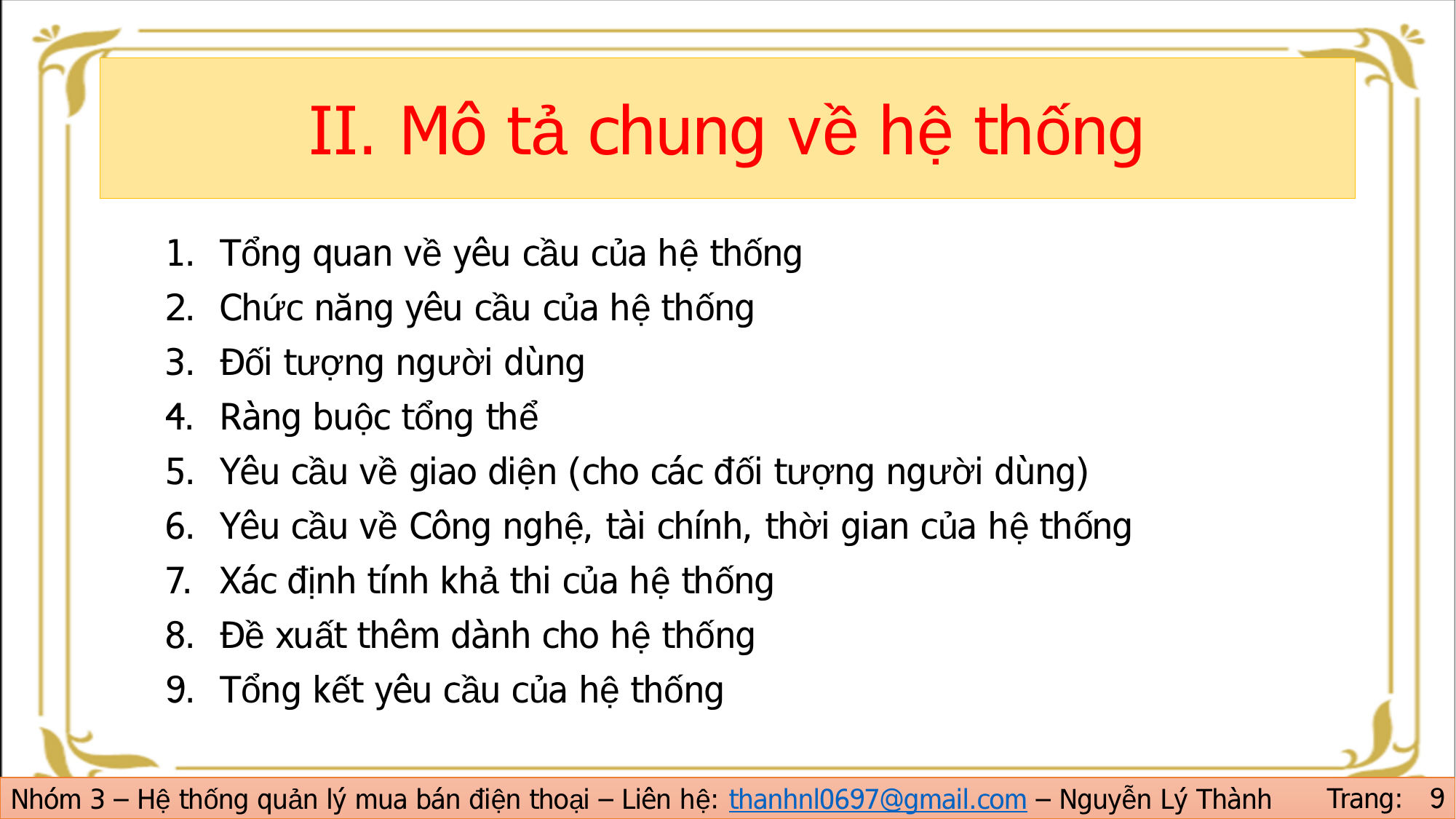

#
II. Mô tả chung về hệ thống
Tổng quan về yêu cầu của hệ thống
Chức năng yêu cầu của hệ thống
Đối tượng người dùng
Ràng buộc tổng thể
Yêu cầu về giao diện (cho các đối tượng người dùng)
Yêu cầu về Công nghệ, tài chính, thời gian của hệ thống
Xác định tính khả thi của hệ thống
Đề xuất thêm dành cho hệ thống
Tổng kết yêu cầu của hệ thống
9